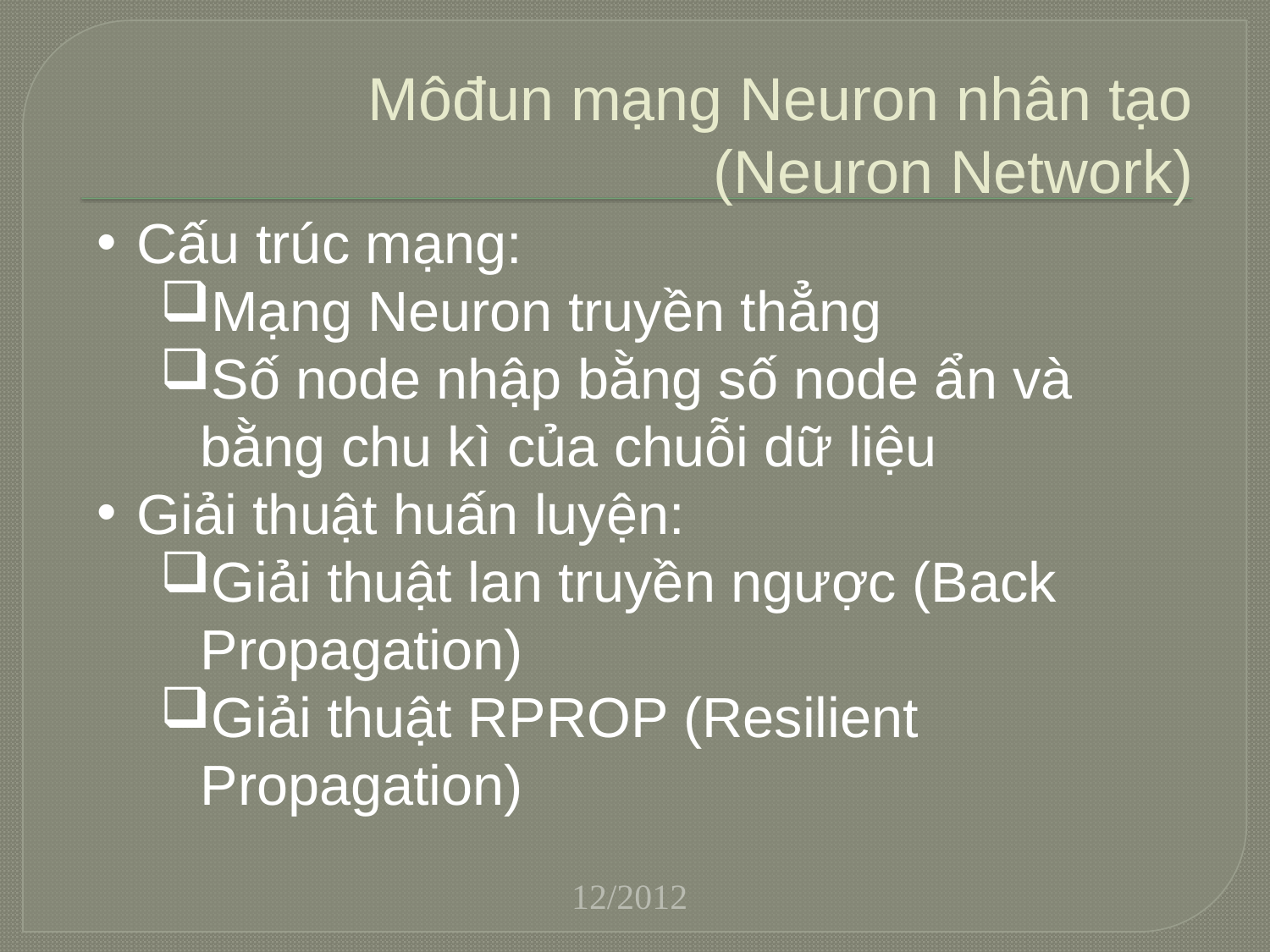

# Môđun mạng Neuron nhân tạo (Neuron Network)
Cấu trúc mạng:
Mạng Neuron truyền thẳng
Số node nhập bằng số node ẩn và bằng chu kì của chuỗi dữ liệu
Giải thuật huấn luyện:
Giải thuật lan truyền ngược (Back Propagation)
Giải thuật RPROP (Resilient Propagation)

12/2012